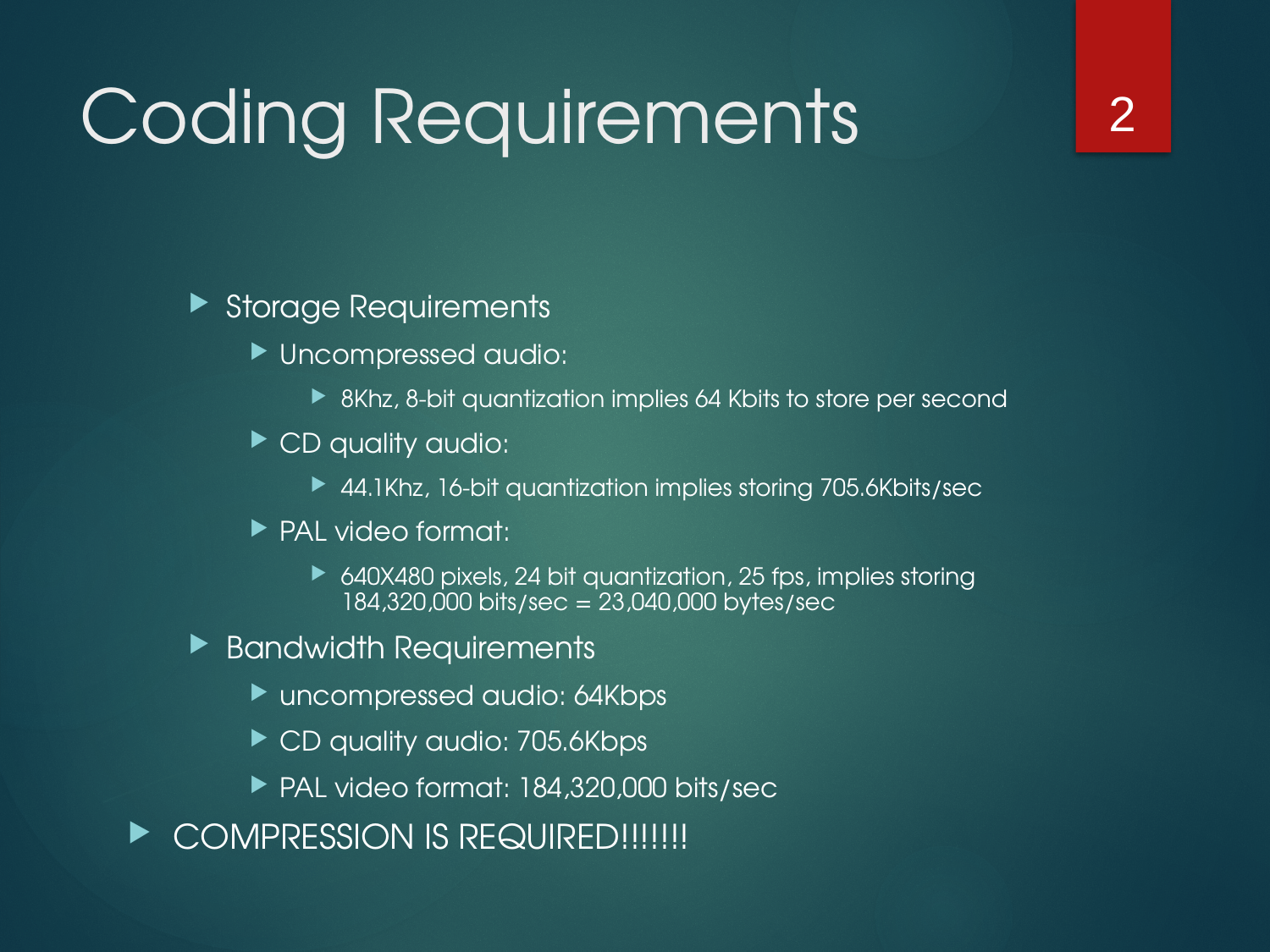

2
# Coding Requirements
Storage Requirements
Uncompressed audio:
8Khz, 8-bit quantization implies 64 Kbits to store per second
CD quality audio:
44.1Khz, 16-bit quantization implies storing 705.6Kbits/sec
PAL video format:
640X480 pixels, 24 bit quantization, 25 fps, implies storing 184,320,000 bits/sec = 23,040,000 bytes/sec
Bandwidth Requirements
uncompressed audio: 64Kbps
CD quality audio: 705.6Kbps
PAL video format: 184,320,000 bits/sec
COMPRESSION IS REQUIRED!!!!!!!